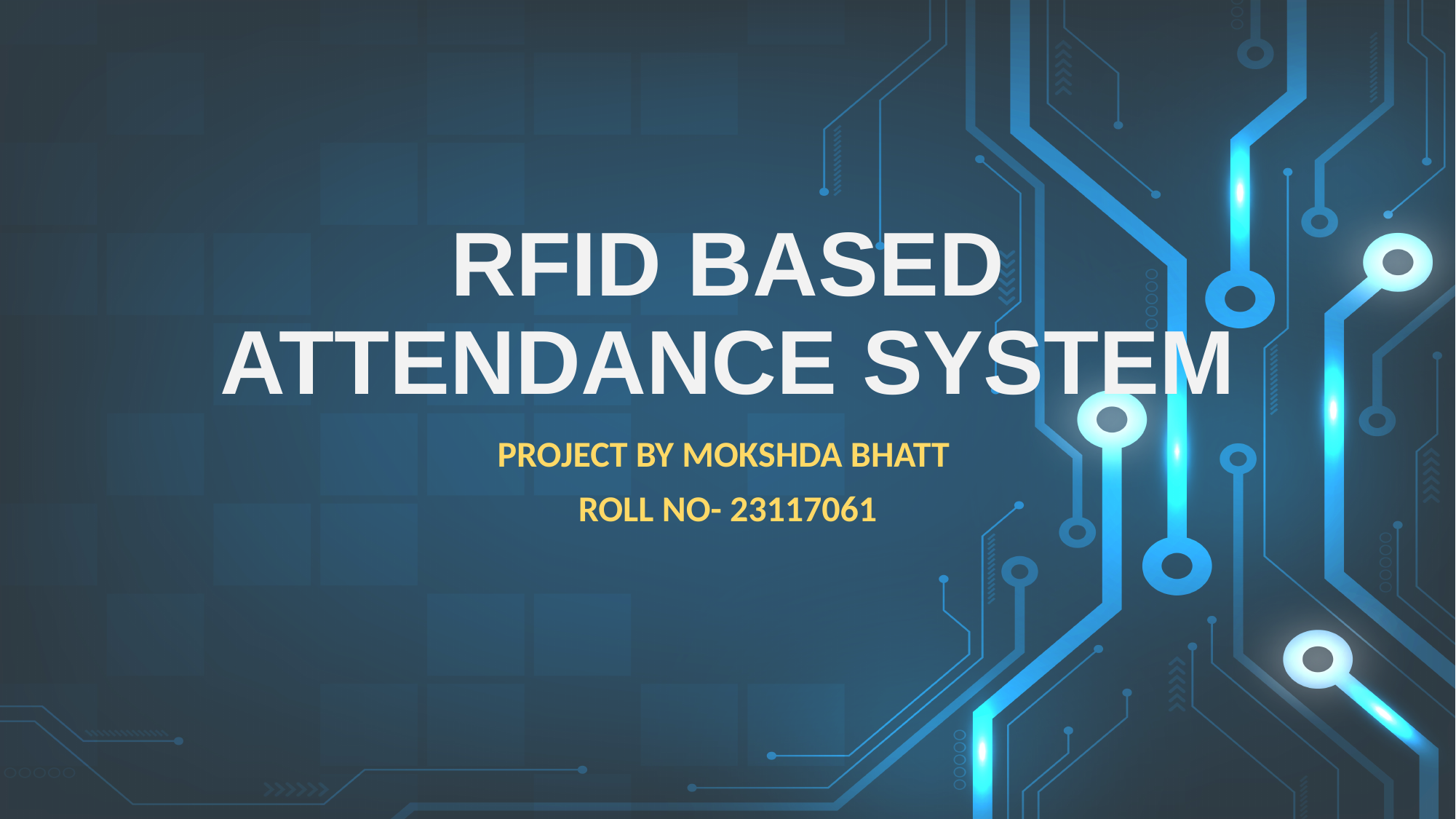

# RFID BASED ATTENDANCE SYSTEM
PROJECT BY MOKSHDA BHATT
ROLL NO- 23117061